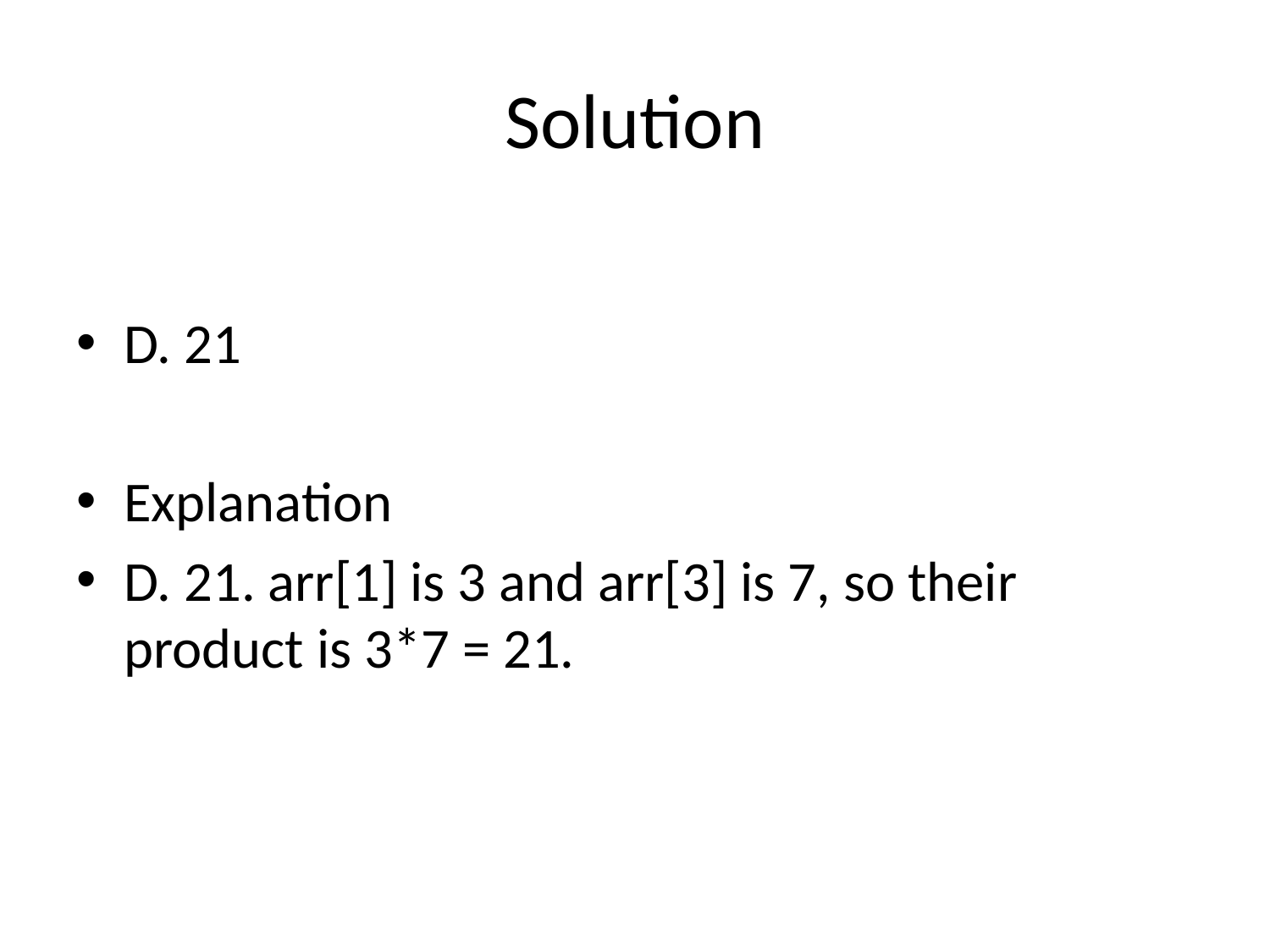

# Solution

D. 21

Explanation
D. 21. arr[1] is 3 and arr[3] is 7, so their product is 3*7 = 21.